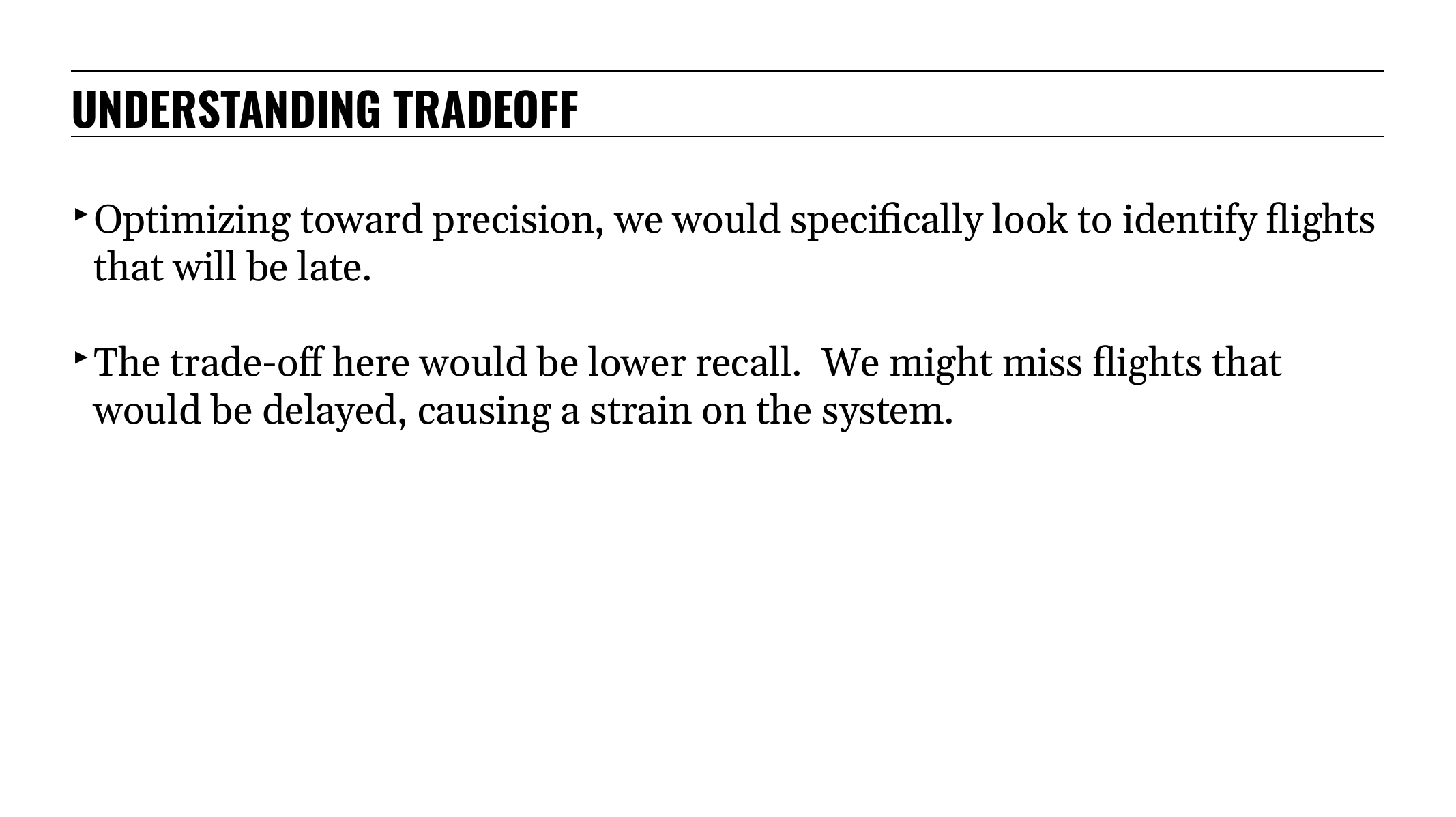

UNDERSTANDING TRADEOFF

Optimizing toward precision, we would specifically look to identify flights that will be late.

The trade-off here would be lower recall.  We might miss flights that would be delayed, causing a strain on the system.